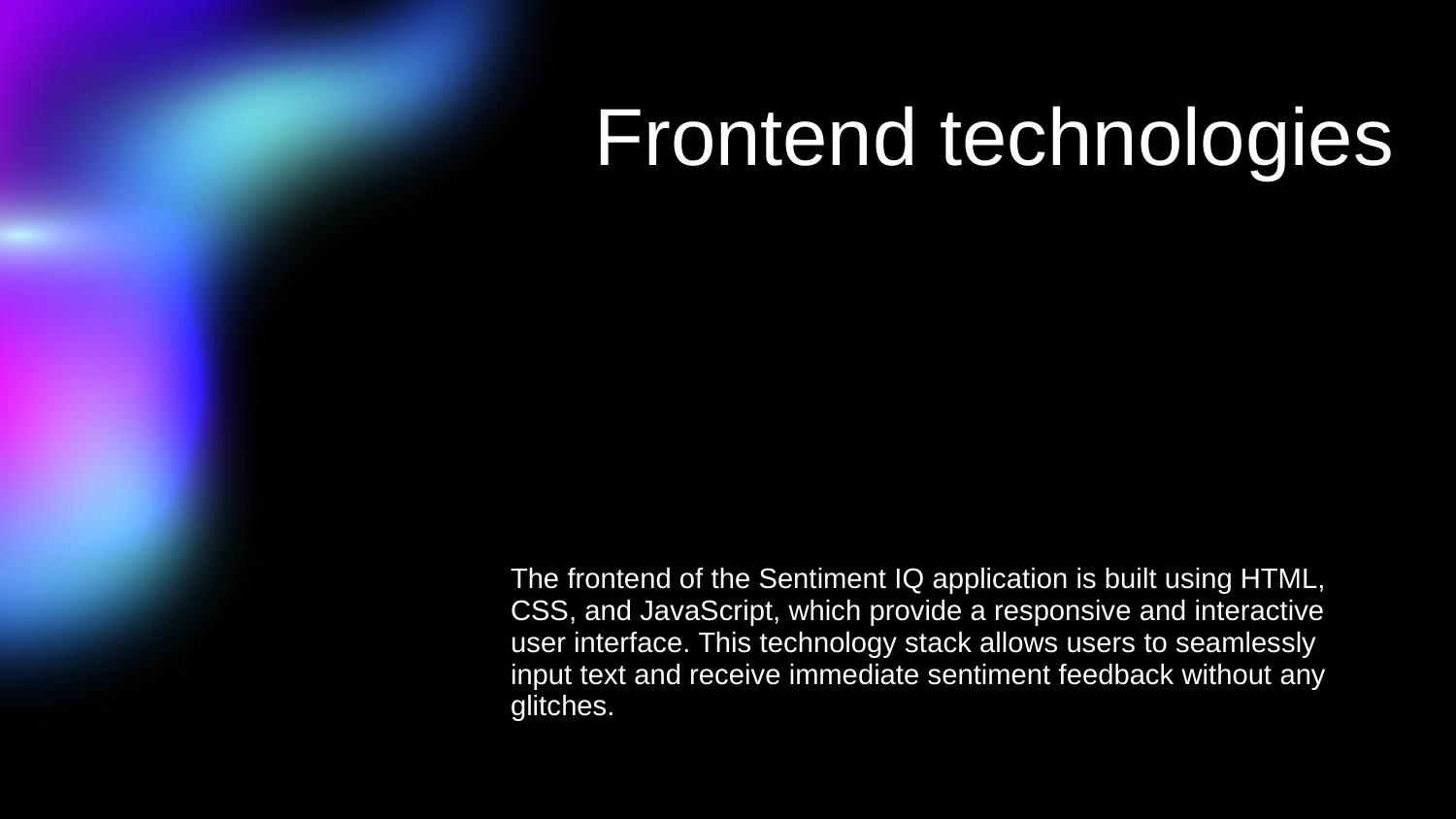

# Frontend technologies
The frontend of the Sentiment IQ application is built using HTML, CSS, and JavaScript, which provide a responsive and interactive user interface. This technology stack allows users to seamlessly input text and receive immediate sentiment feedback without any glitches.